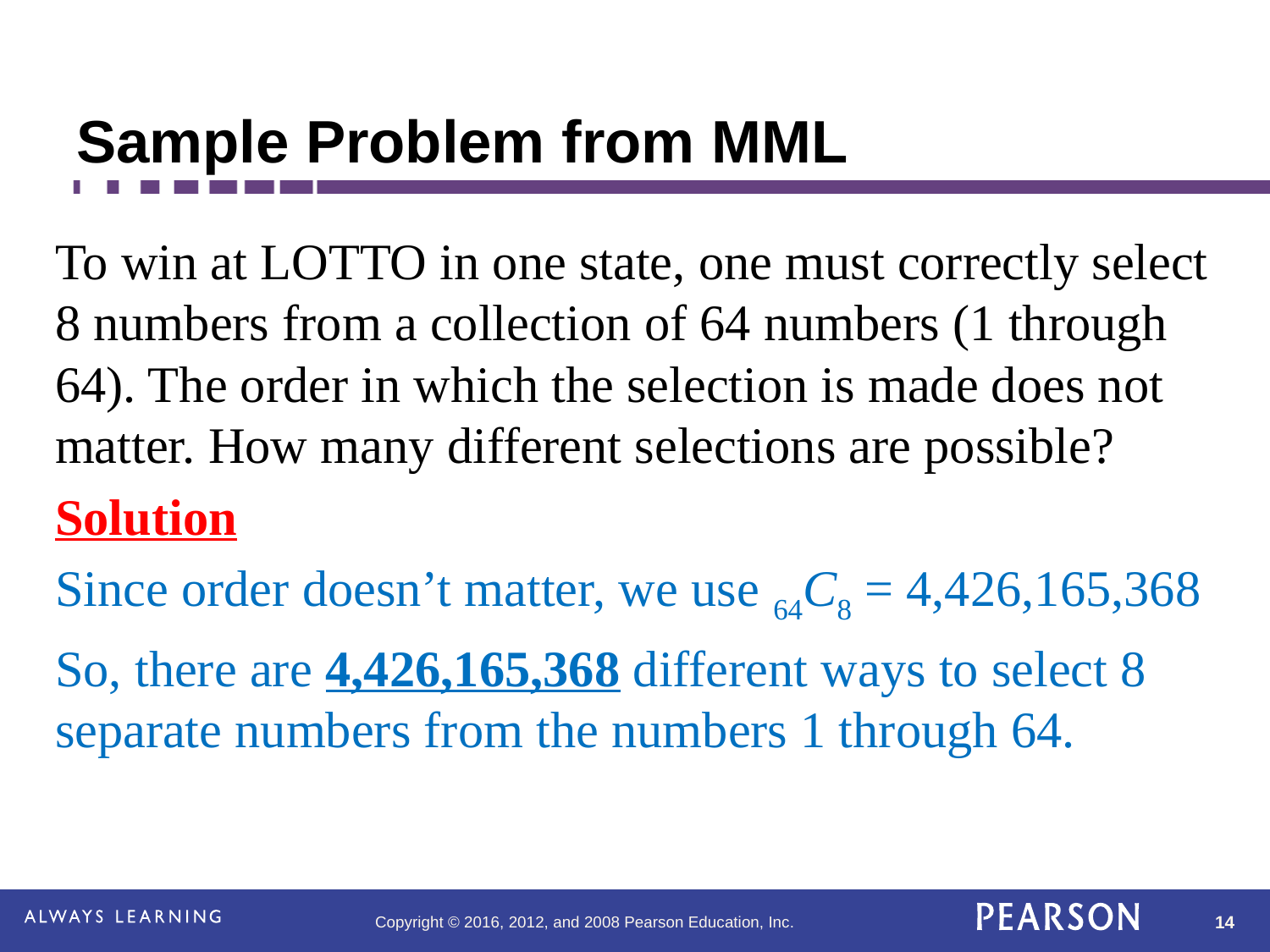

# Sample Problem from MML
To win at LOTTO in one state, one must correctly select 8 numbers from a collection of 64 numbers (1 through 64). The order in which the selection is made does not matter. How many different selections are possible?
Solution
Since order doesn’t matter, we use 64C8 = 4,426,165,368
So, there are 4,426,165,368 different ways to select 8 separate numbers from the numbers 1 through 64.